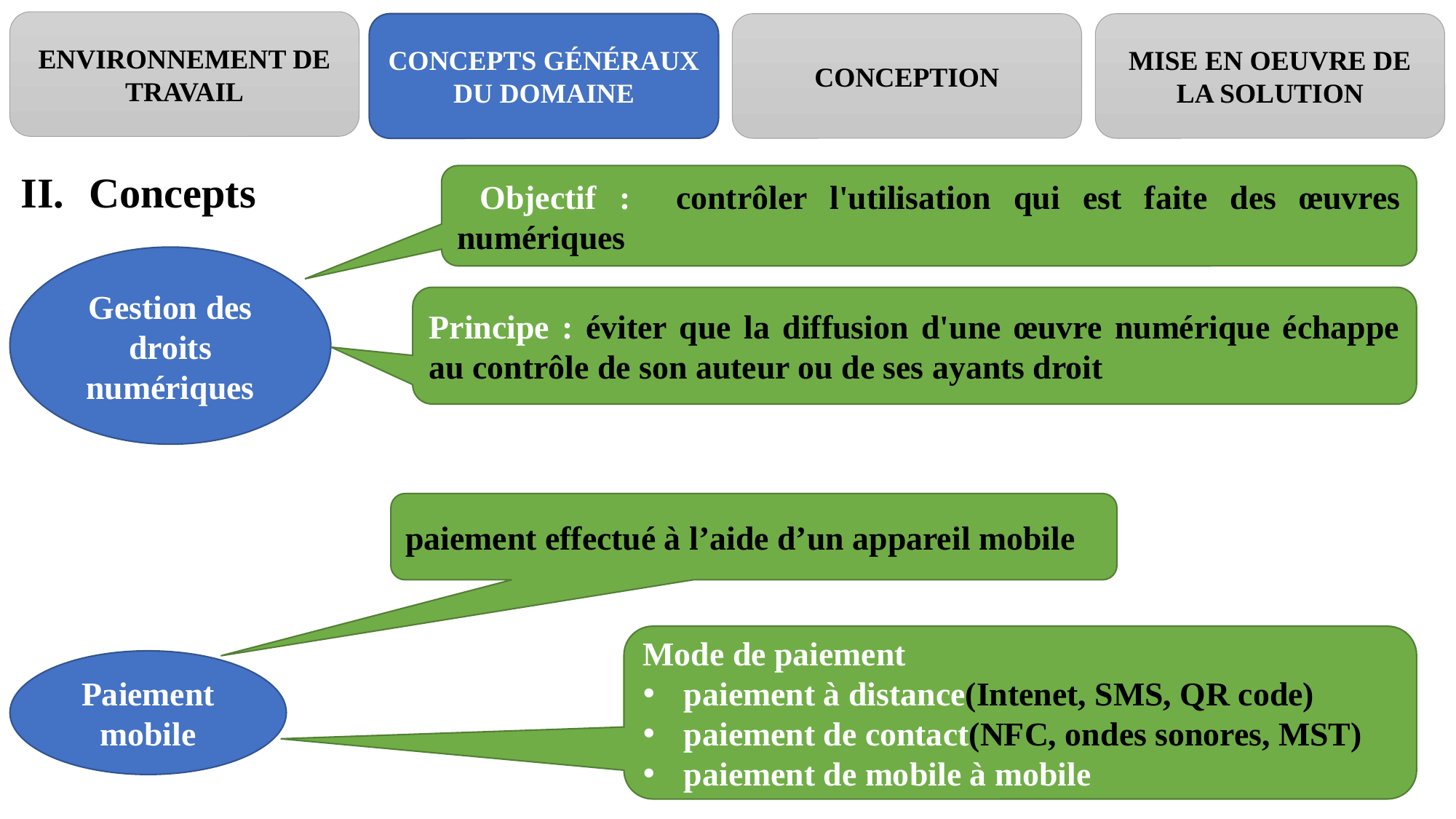

#
ENVIRONNEMENT DE TRAVAIL
CONCEPTS GÉNÉRAUX DU DOMAINE
CONCEPTION
MISE EN OEUVRE DE LA SOLUTION
Concepts
 Objectif :  contrôler l'utilisation qui est faite des œuvres numériques
Gestion des droits numériques
Principe : éviter que la diffusion d'une œuvre numérique échappe au contrôle de son auteur ou de ses ayants droit
paiement effectué à l’aide d’un appareil mobile
Mode de paiement
paiement à distance(Intenet, SMS, QR code)
paiement de contact(NFC, ondes sonores, MST)
paiement de mobile à mobile
Paiement mobile